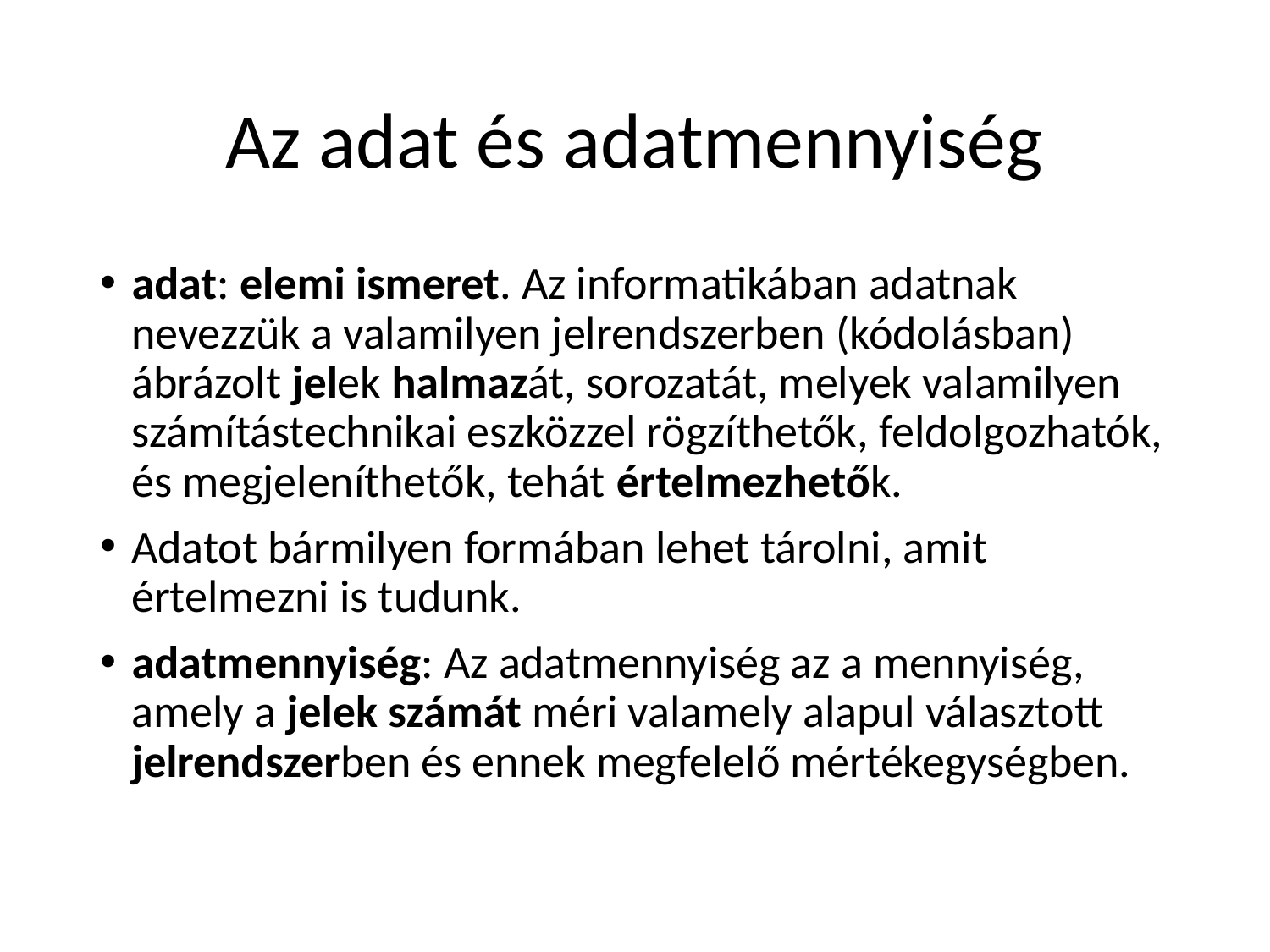

# Az adat és adatmennyiség
adat: elemi ismeret. Az informatikában adatnak nevezzük a valamilyen jelrendszerben (kódolásban) ábrázolt jelek halmazát, sorozatát, melyek valamilyen számítástechnikai eszközzel rögzíthetők, feldolgozhatók, és megjeleníthetők, tehát értelmezhetők.
Adatot bármilyen formában lehet tárolni, amit értelmezni is tudunk.
adatmennyiség: Az adatmennyiség az a mennyiség, amely a jelek számát méri valamely alapul választott jelrendszerben és ennek megfelelő mértékegységben.